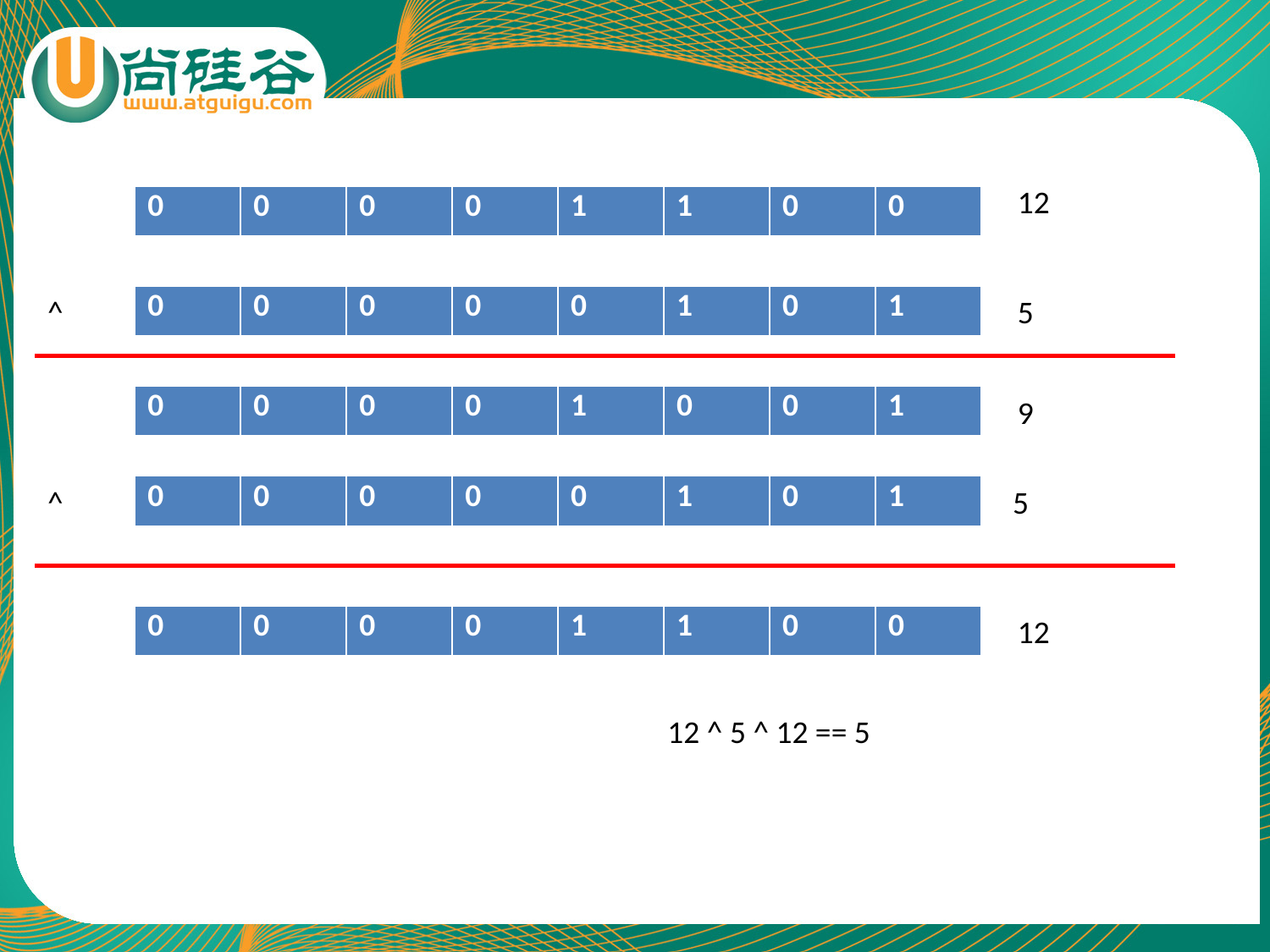

12
| 0 | 0 | 0 | 0 | 1 | 1 | 0 | 0 |
| --- | --- | --- | --- | --- | --- | --- | --- |
^
| 0 | 0 | 0 | 0 | 0 | 1 | 0 | 1 |
| --- | --- | --- | --- | --- | --- | --- | --- |
5
| 0 | 0 | 0 | 0 | 1 | 0 | 0 | 1 |
| --- | --- | --- | --- | --- | --- | --- | --- |
9
^
| 0 | 0 | 0 | 0 | 0 | 1 | 0 | 1 |
| --- | --- | --- | --- | --- | --- | --- | --- |
5
| 0 | 0 | 0 | 0 | 1 | 1 | 0 | 0 |
| --- | --- | --- | --- | --- | --- | --- | --- |
12
12 ^ 5 ^ 12 == 5